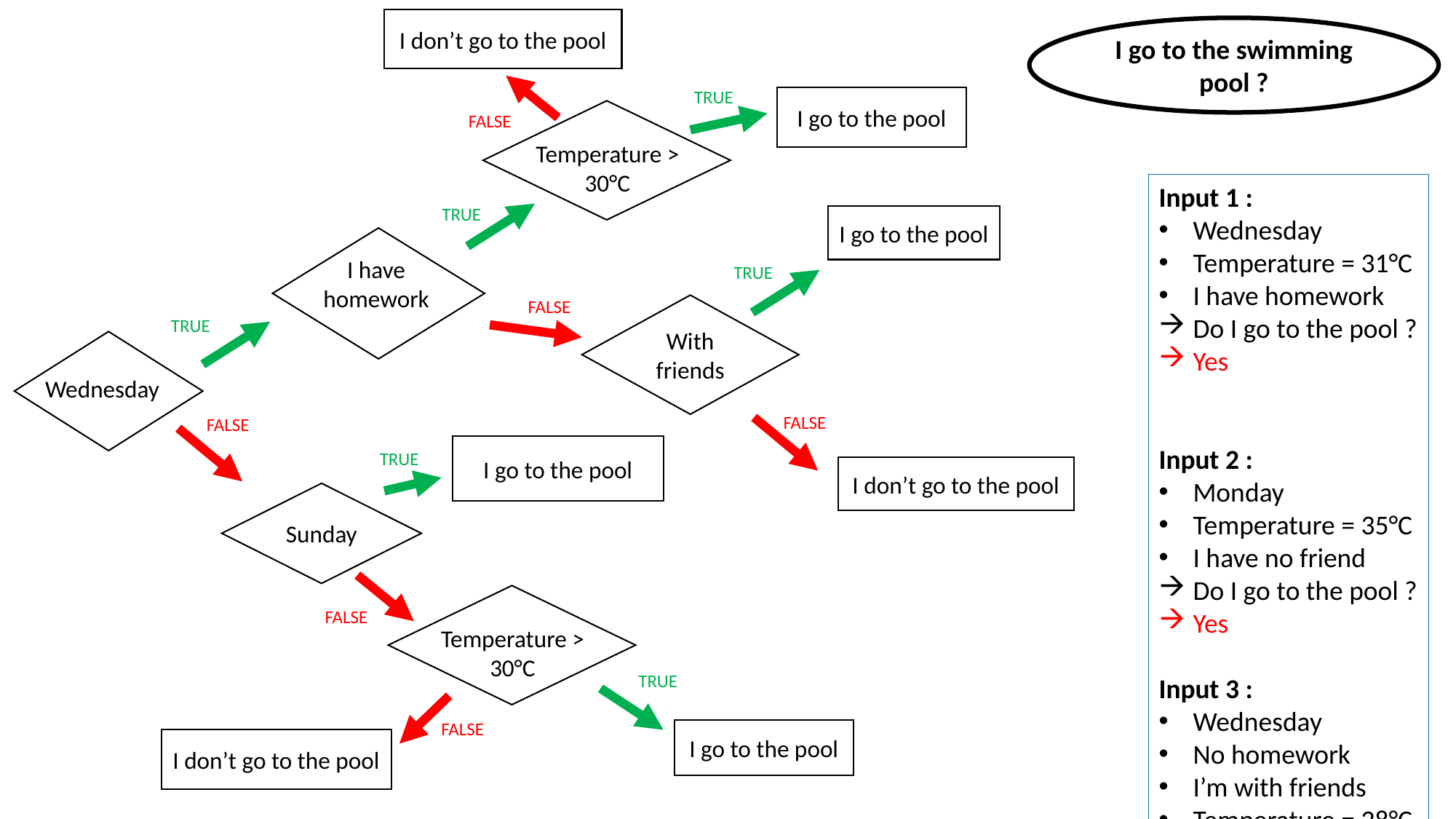

I don’t go to the pool
I go to the swimming pool ?
TRUE
I go to the pool

Temperature > 30°C
FALSE
Input 1 :
Wednesday
Temperature = 31°C
I have homework
Do I go to the pool ?
Yes

Input 2 :
Monday
Temperature = 35°C
I have no friend
Do I go to the pool ?
Yes

Input 3 :
Wednesday
No homework
I’m with friends
Temperature = 28°C
Do I go to the pool ?
Yes
TRUE
I go to the pool

I have homework
TRUE
FALSE
With friends
TRUE

Wednesday
FALSE
FALSE
I go to the pool
TRUE
I don’t go to the pool
Sunday

Temperature > 30°C
FALSE
TRUE
FALSE
I go to the pool
I don’t go to the pool